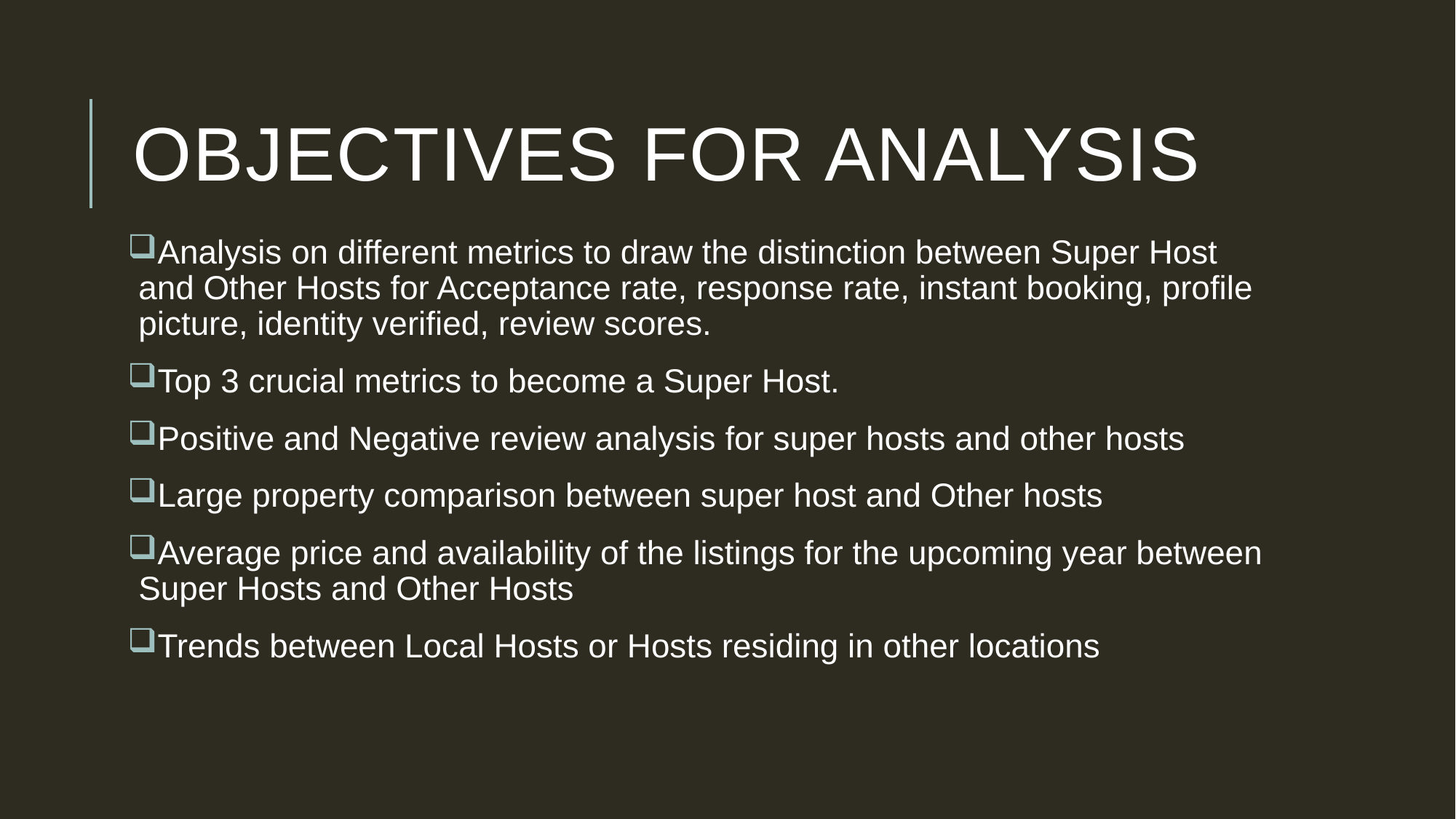

# Objectives for analysis
Analysis on different metrics to draw the distinction between Super Host and Other Hosts for Acceptance rate, response rate, instant booking, profile picture, identity verified, review scores.
Top 3 crucial metrics to become a Super Host.
Positive and Negative review analysis for super hosts and other hosts
Large property comparison between super host and Other hosts
Average price and availability of the listings for the upcoming year between Super Hosts and Other Hosts
Trends between Local Hosts or Hosts residing in other locations